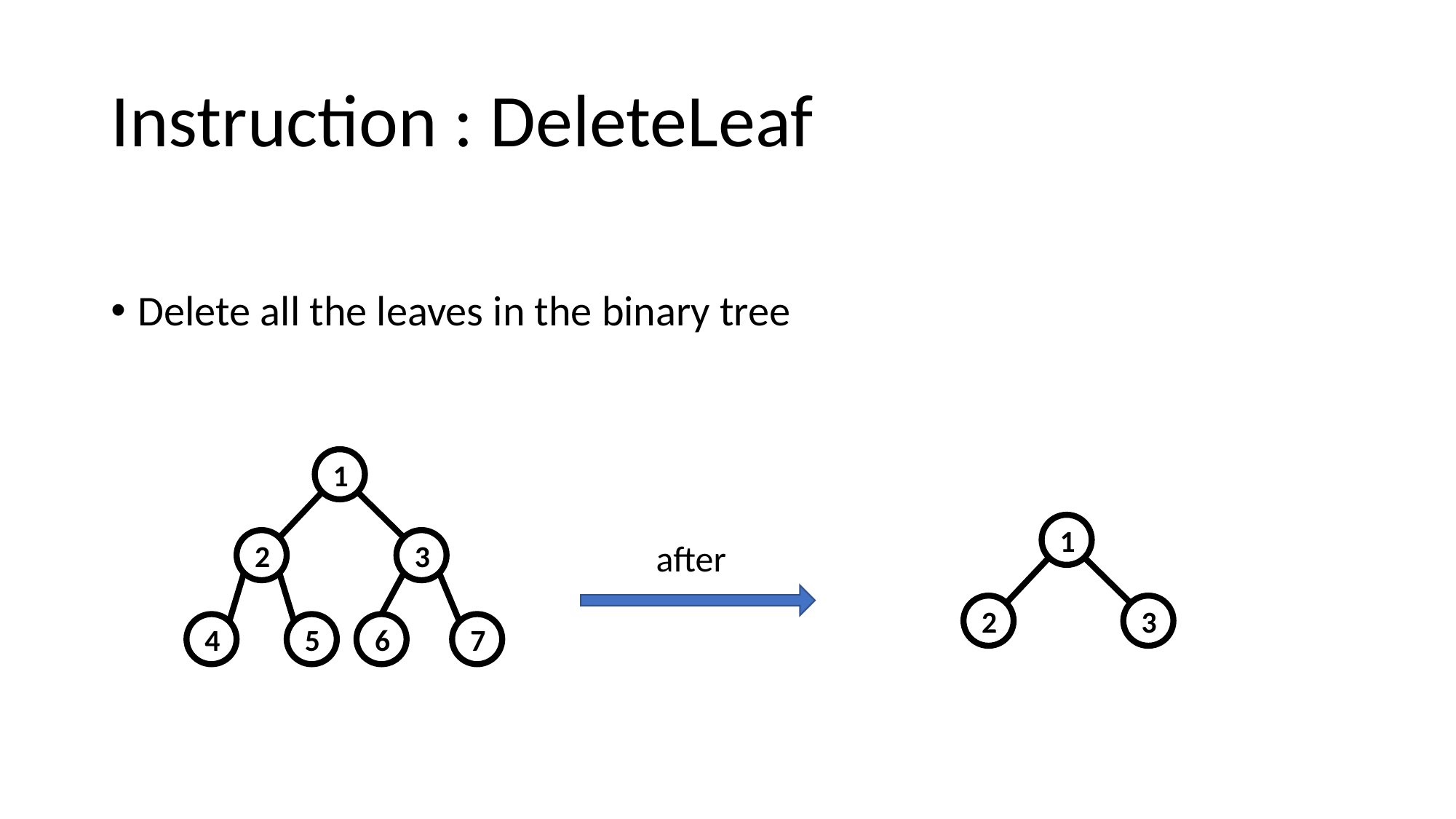

# Instruction : DeleteLeaf

Delete all the leaves in the binary tree

1
2
3
4
5
6
7
1
2
3
after